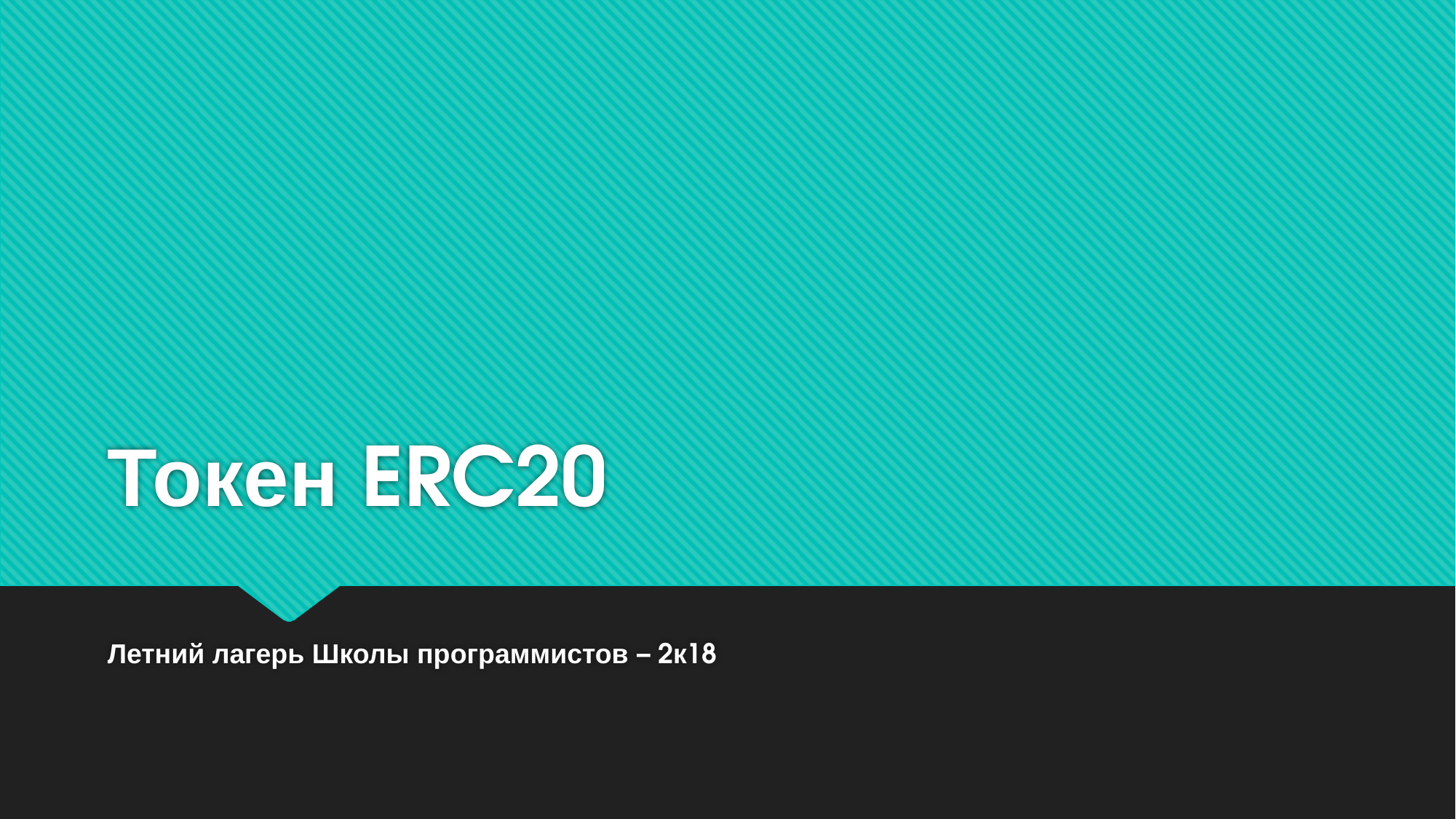

# Токен ERC20
Летний лагерь Школы программистов – 2к18